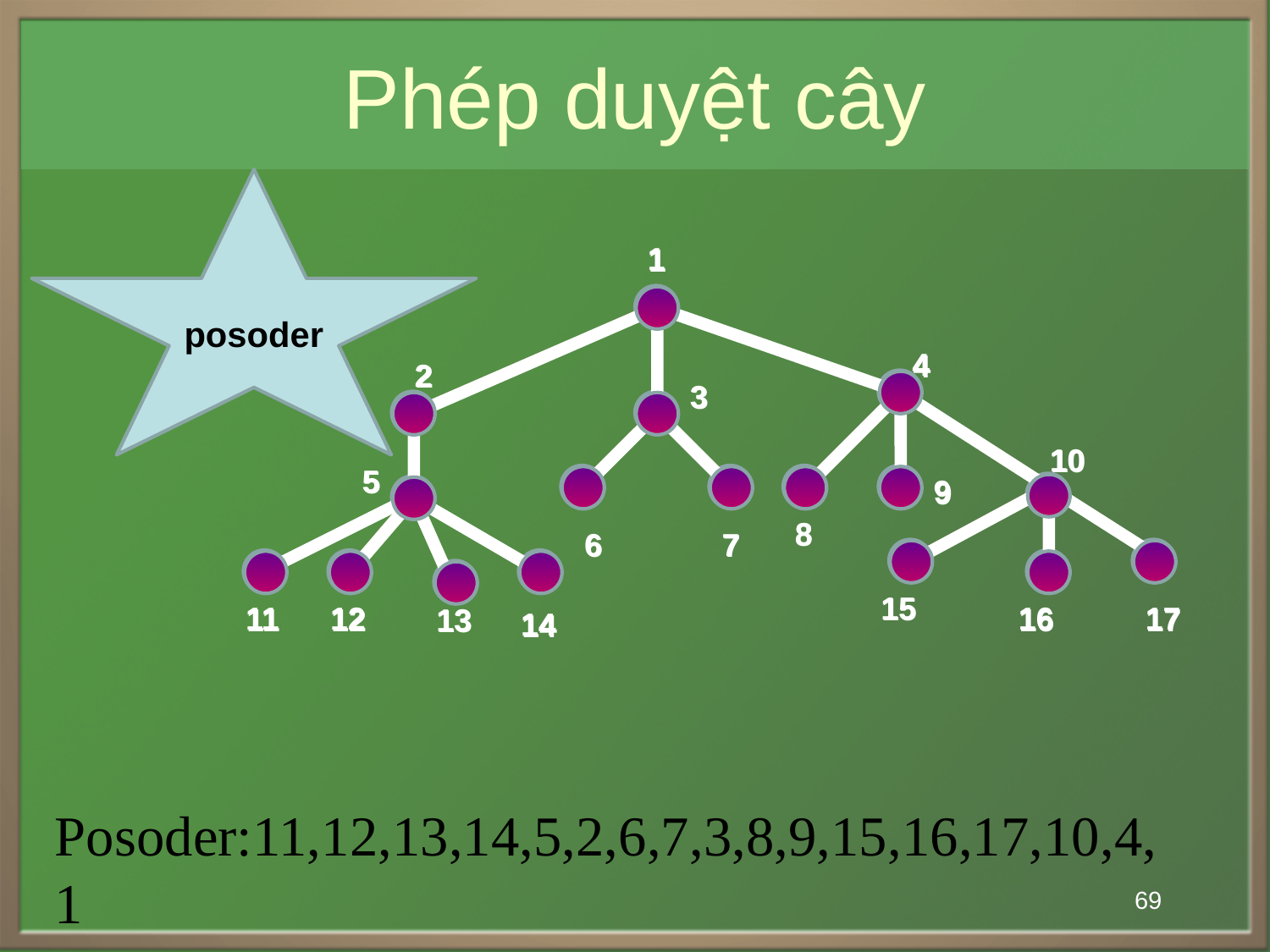

# Phép duyệt cây
posoder
1

4
2

3

10
5

9

8
6
7

15
11
12
16
17
13
14
1

4
2
3

10
5

9

8
6
7

15
11
12
16
17
13
14
Posoder:11,12,13,14,5,2,6,7,3,8,9,15,16,17,10,4,1

69